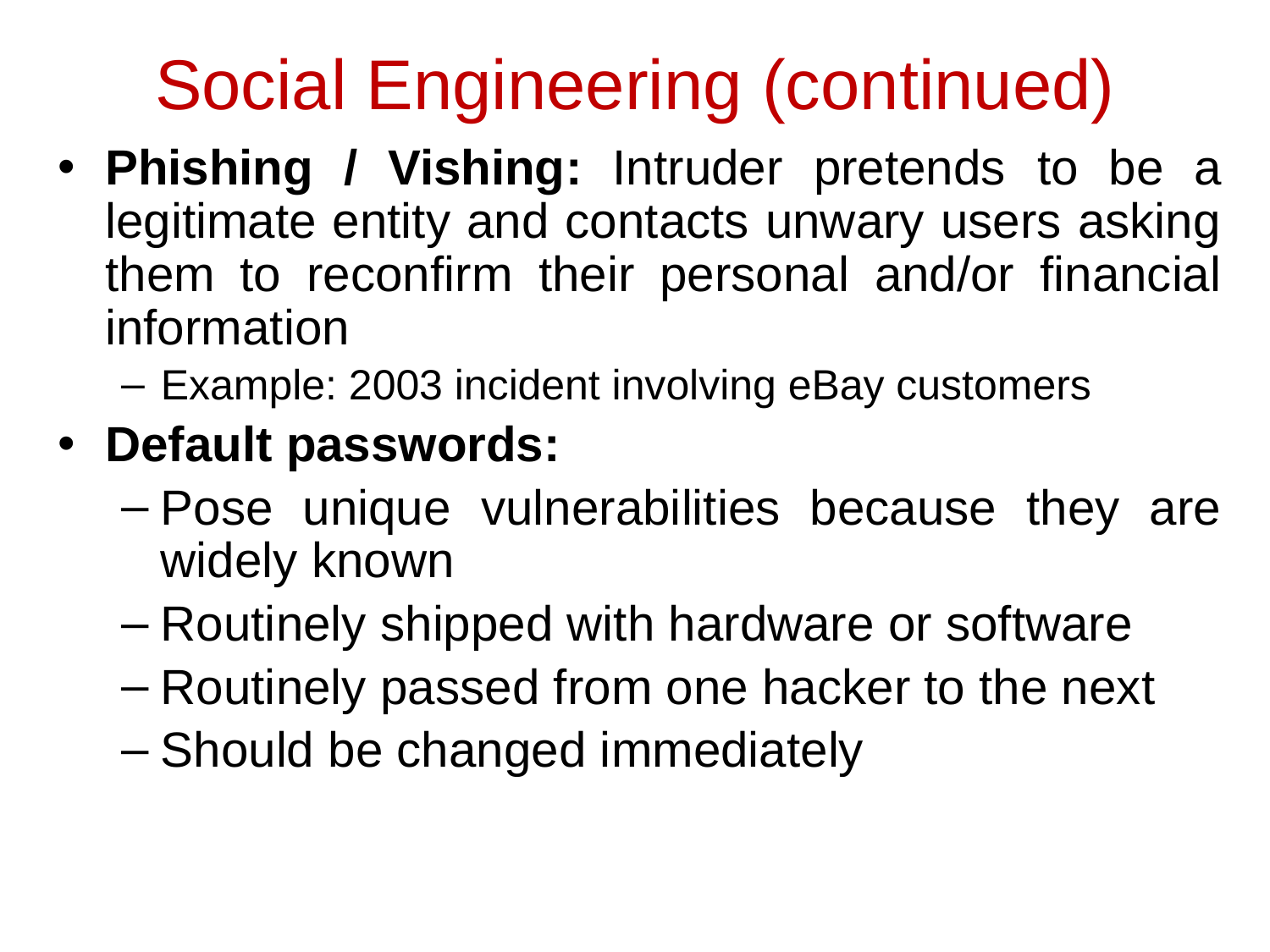

# Social Engineering (continued)
Phishing / Vishing: Intruder pretends to be a legitimate entity and contacts unwary users asking them to reconfirm their personal and/or financial information
Example: 2003 incident involving eBay customers
Default passwords:
Pose unique vulnerabilities because they are widely known
Routinely shipped with hardware or software
Routinely passed from one hacker to the next
Should be changed immediately